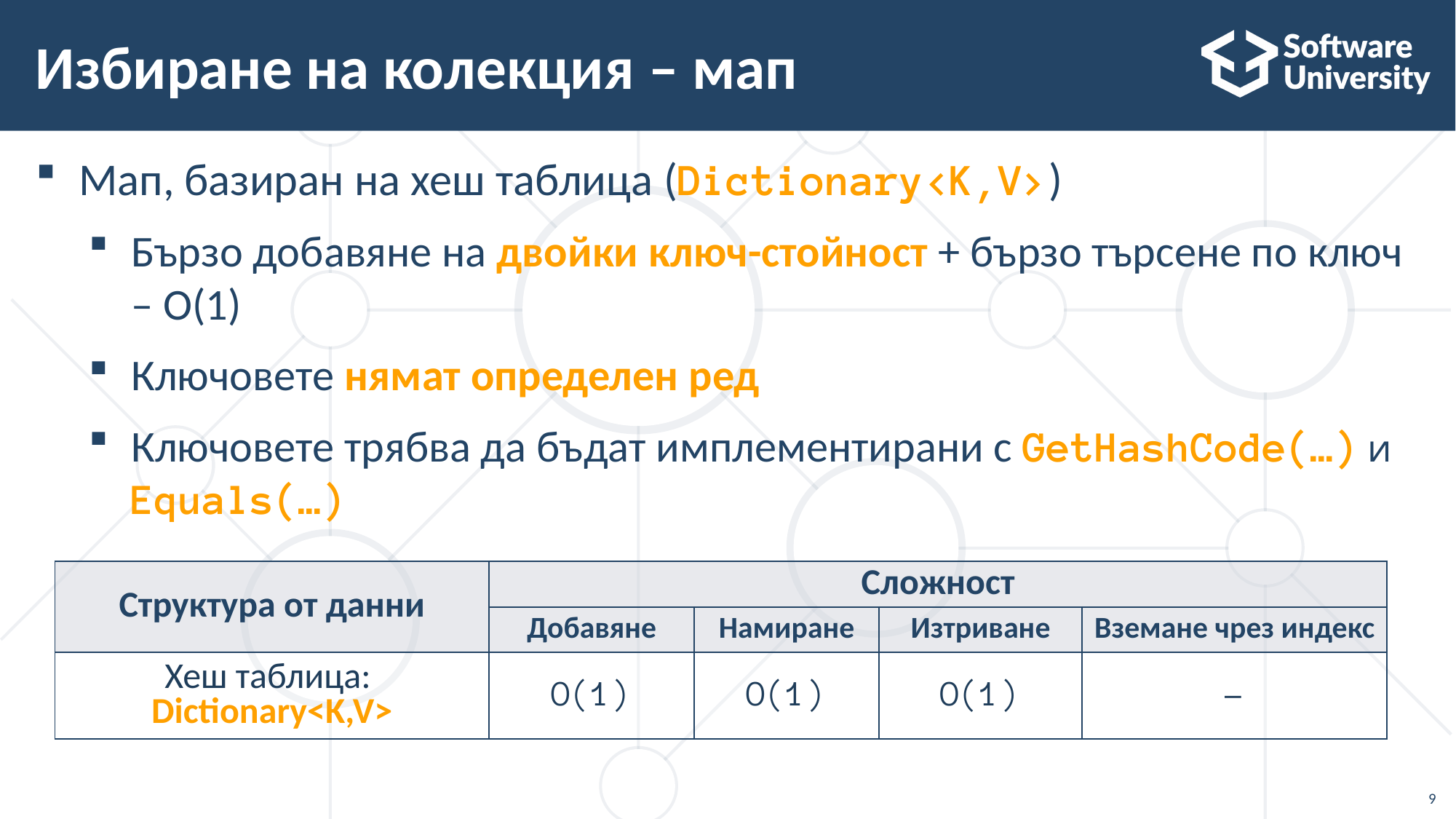

# Избиране на колекция – мап
Мап, базиран на хеш таблица (Dictionary<K,V>)
Бързо добавяне на двойки ключ-стойност + бързо търсене по ключ – O(1)
Ключовете нямат определен ред
Ключовете трябва да бъдат имплементирани с GetHashCode(…) и Equals(…)
| Структура от данни | Сложност |  |  |  |
| --- | --- | --- | --- | --- |
|  | Добавяне | Намиране | Изтриване | Вземане чрез индекс |
| Хеш таблица: Dictionary<K,V> | O(1) | O(1) | O(1) | - |
9